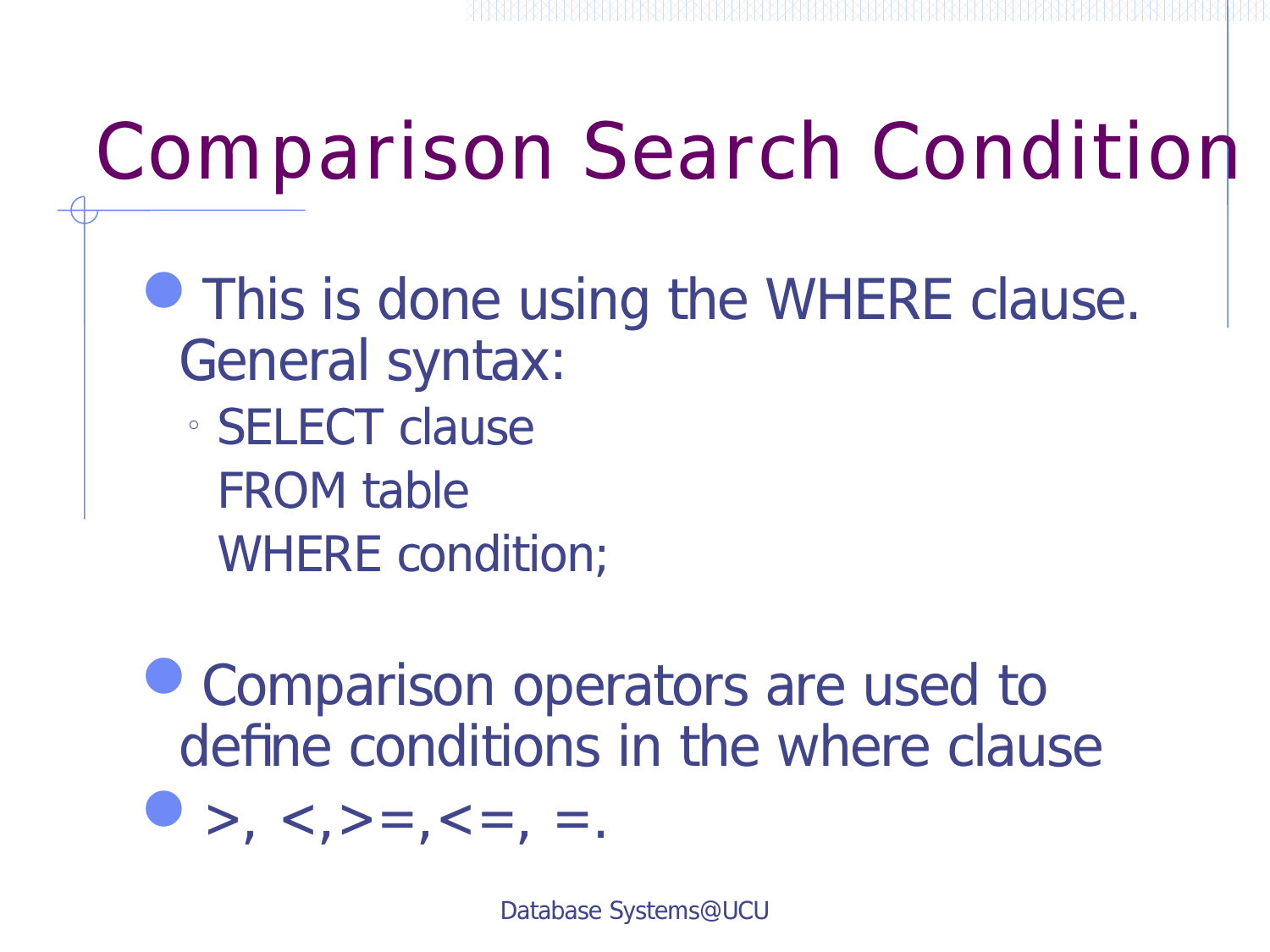

# Comparison Search Condition
This is done using the WHERE clause. General syntax:
SELECT clause
	FROM table
	WHERE condition;

Comparison operators are used to define conditions in the where clause
>, <,>=,<=, =.

Database Systems@UCU
29